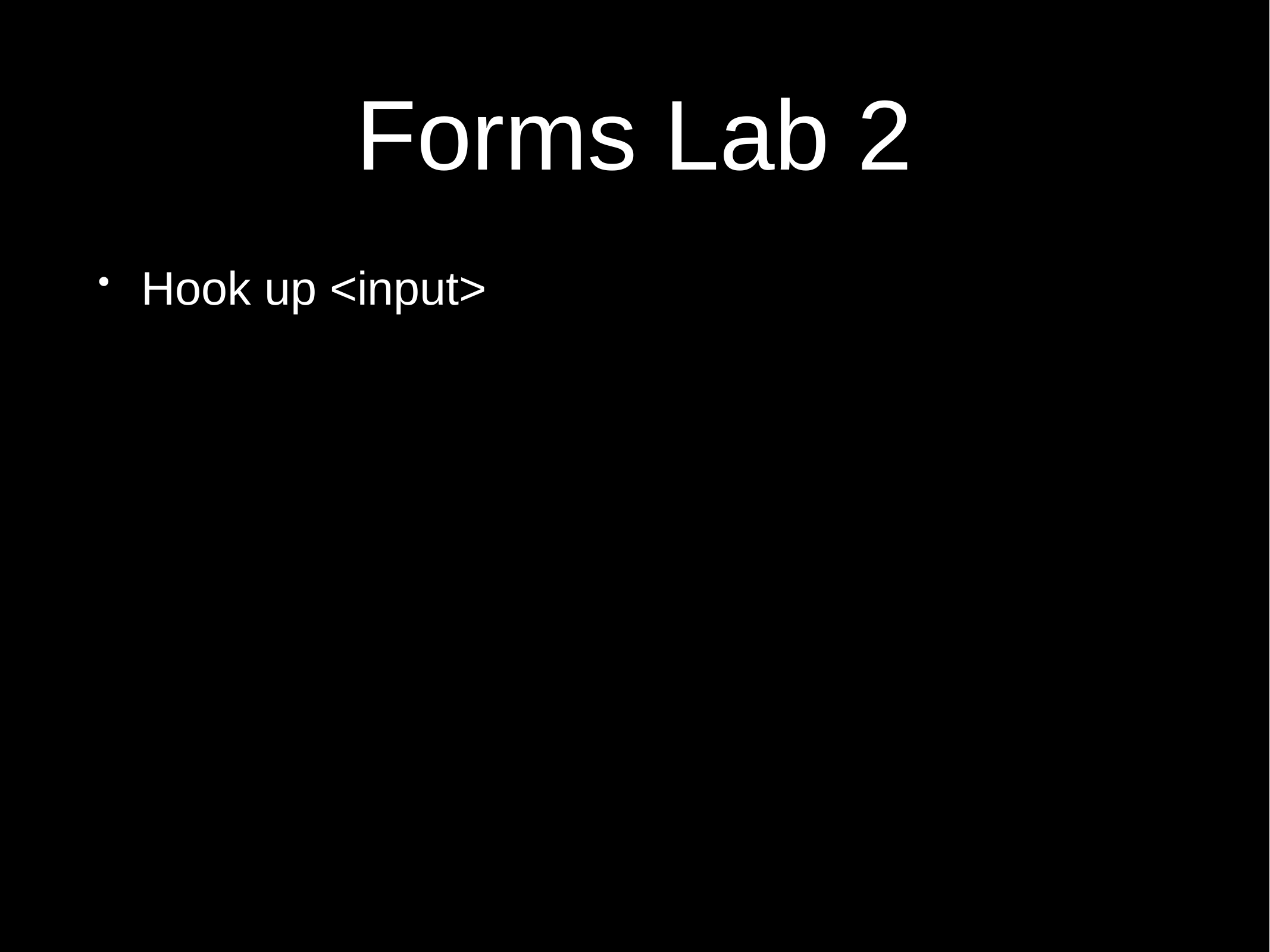

# Forms Lab 2
Hook up <input>